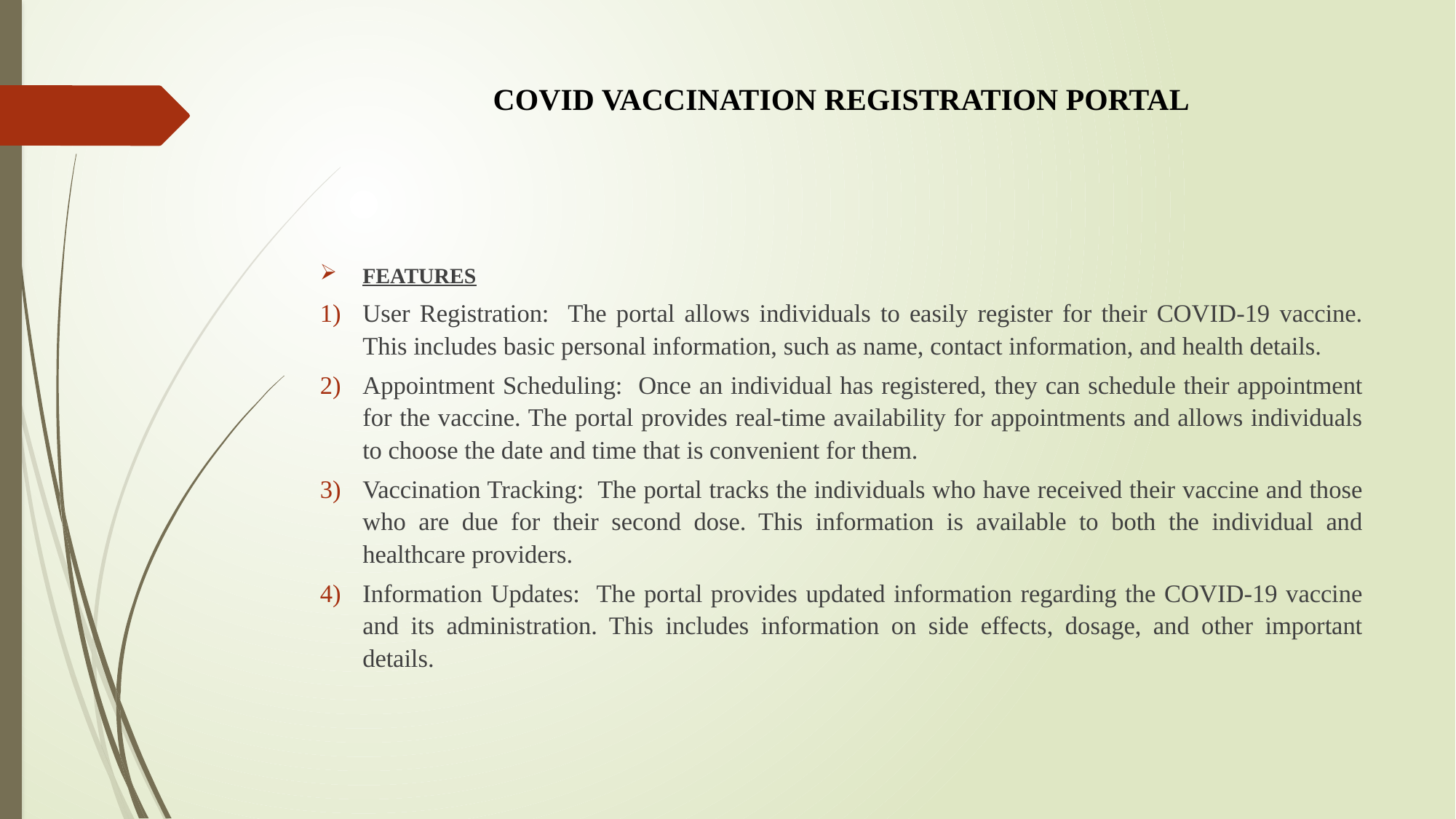

# COVID VACCINATION REGISTRATION PORTAL
FEATURES
User Registration:  The portal allows individuals to easily register for their COVID-19 vaccine. This includes basic personal information, such as name, contact information, and health details.
Appointment Scheduling:  Once an individual has registered, they can schedule their appointment for the vaccine. The portal provides real-time availability for appointments and allows individuals to choose the date and time that is convenient for them.
Vaccination Tracking:  The portal tracks the individuals who have received their vaccine and those who are due for their second dose. This information is available to both the individual and healthcare providers.
Information Updates:  The portal provides updated information regarding the COVID-19 vaccine and its administration. This includes information on side effects, dosage, and other important details.